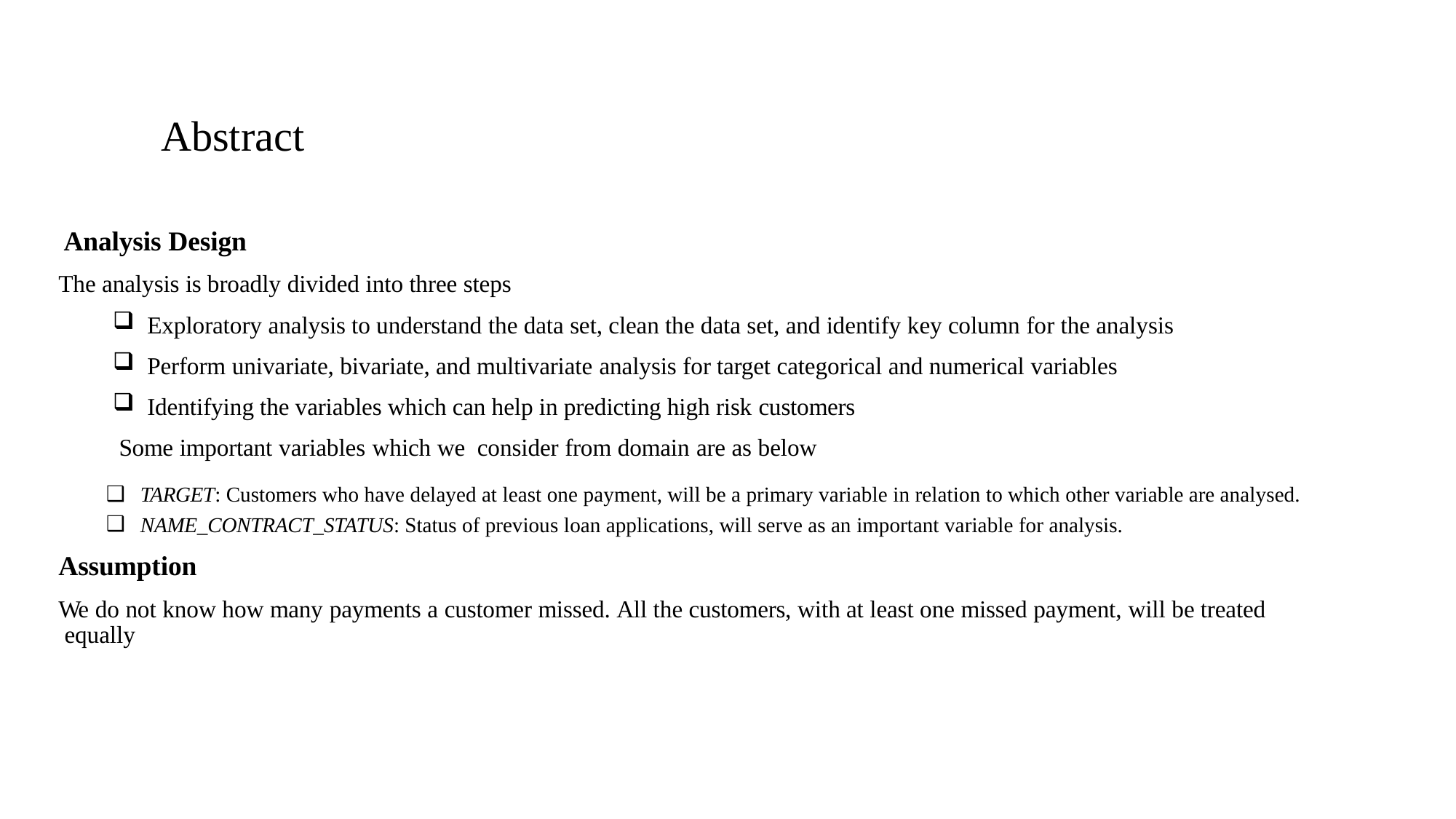

# Abstract
Analysis Design
The analysis is broadly divided into three steps
Exploratory analysis to understand the data set, clean the data set, and identify key column for the analysis
Perform univariate, bivariate, and multivariate analysis for target categorical and numerical variables
Identifying the variables which can help in predicting high risk customers
 Some important variables which we consider from domain are as below
TARGET: Customers who have delayed at least one payment, will be a primary variable in relation to which other variable are analysed.
NAME_CONTRACT_STATUS: Status of previous loan applications, will serve as an important variable for analysis.
Assumption
We do not know how many payments a customer missed. All the customers, with at least one missed payment, will be treated  equally